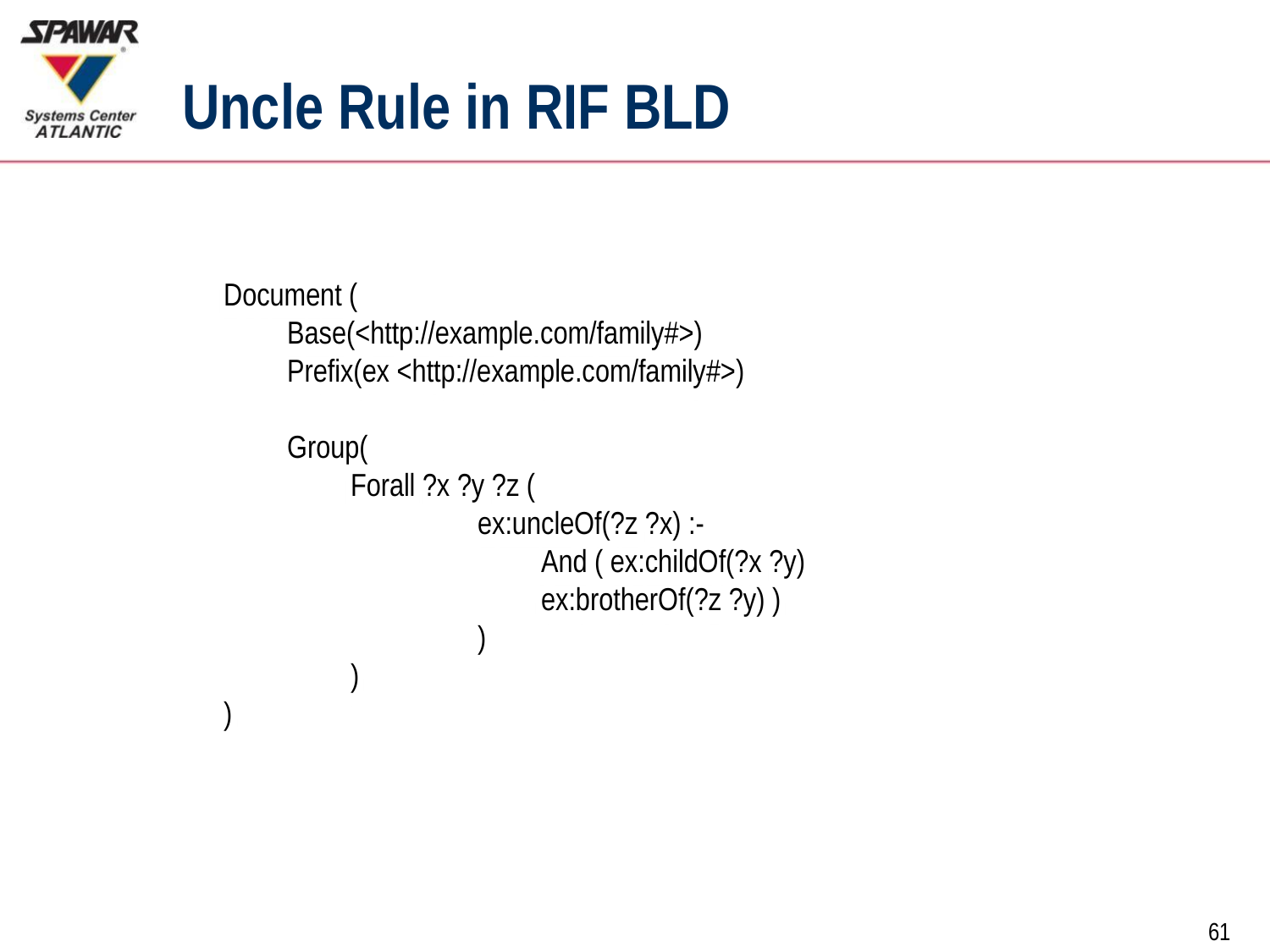

# Uncle Rule in RIF BLD
Document (
Base(<http://example.com/family#>)
Prefix(ex <http://example.com/family#>)

Group(
	Forall ?x ?y ?z (
		ex:uncleOf(?z ?x) :-
		And ( ex:childOf(?x ?y)
ex:brotherOf(?z ?y) )
		)
	)
)